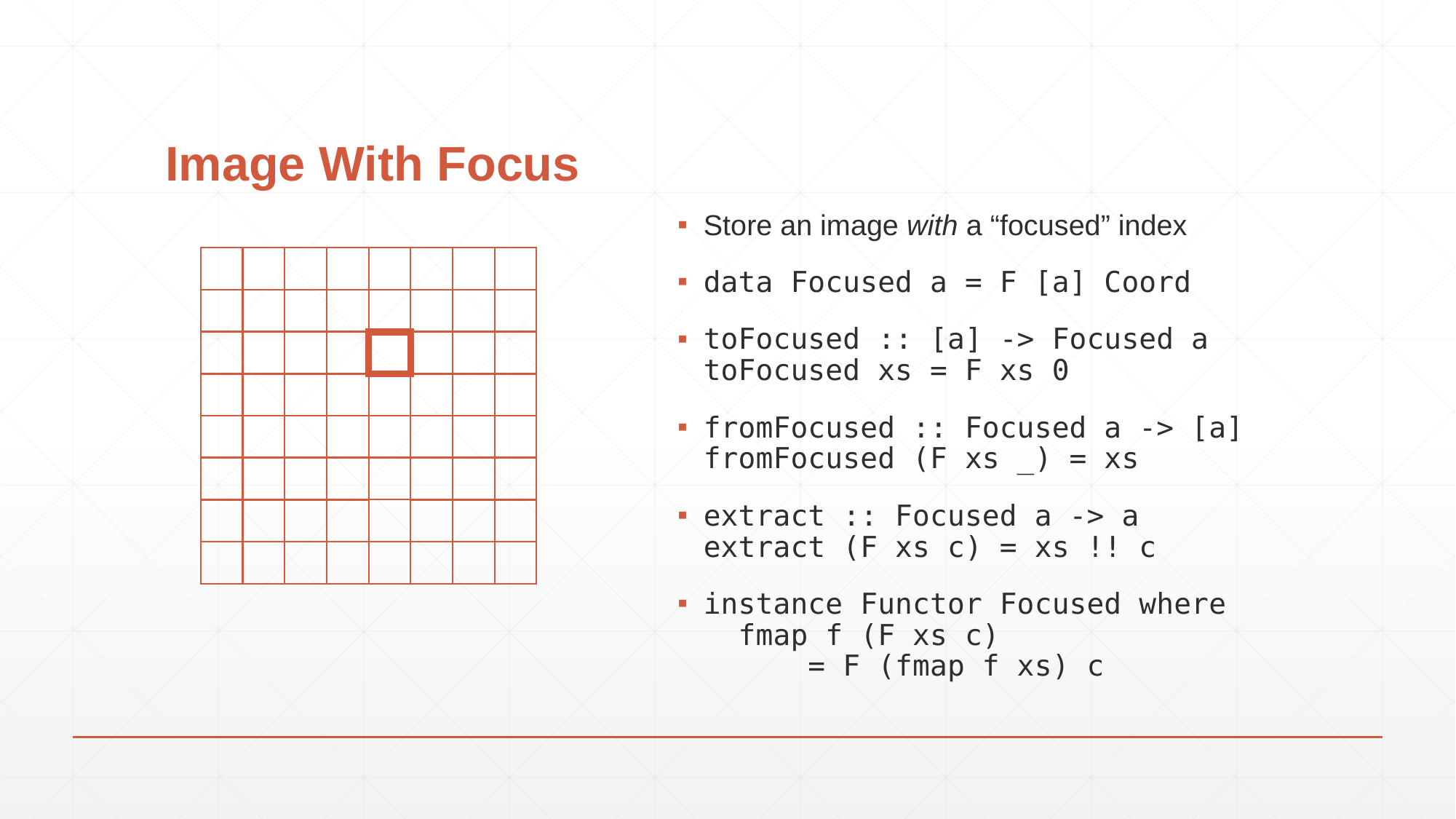

# Image With Focus
Store an image with a “focused” index
data Focused a = F [a] Coord
toFocused :: [a] -> Focused a
toFocused xs = F xs 0
fromFocused :: Focused a -> [a]
fromFocused (F xs _) = xs
extract :: Focused a -> a
extract (F xs c) = xs !! c
instance Functor Focused where
  fmap f (F xs c)
      = F (fmap f xs) c